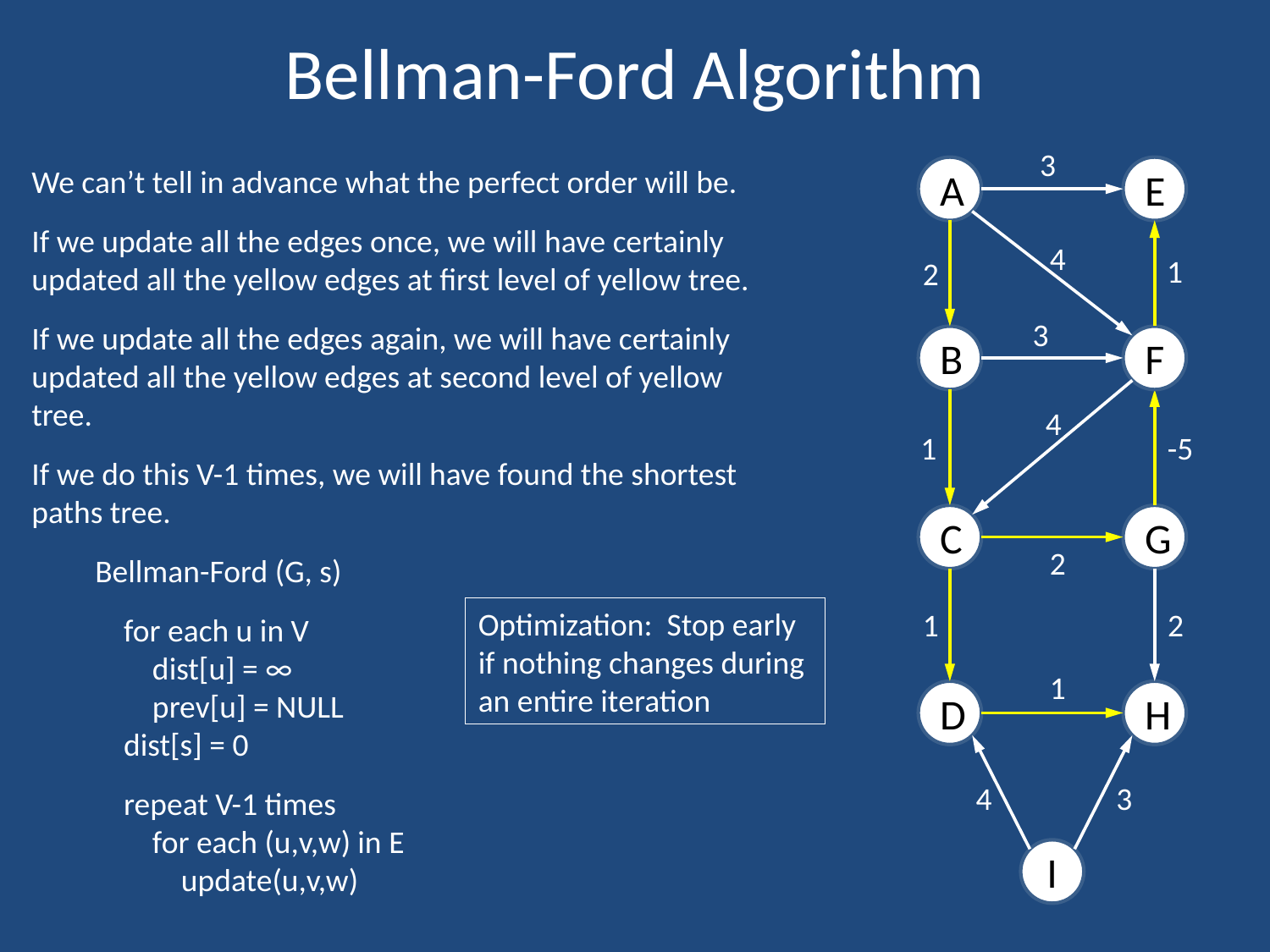

# Bellman-Ford Algorithm
3
We can’t tell in advance what the perfect order will be.

If we update all the edges once, we will have certainly updated all the yellow edges at first level of yellow tree.

If we update all the edges again, we will have certainly updated all the yellow edges at second level of yellow tree.

If we do this V-1 times, we will have found the shortest paths tree.

Bellman-Ford (G, s)
    for each u in V
        dist[u] = ∞
        prev[u] = NULL
    dist[s] = 0
    repeat V-1 times
        for each (u,v,w) in E
            update(u,v,w)

A
E
4
1
2
3
B
F
4
1
-5
C
G
2
Optimization:  Stop early if nothing changes during an entire iteration
1
2
1
D
H
4
3
I